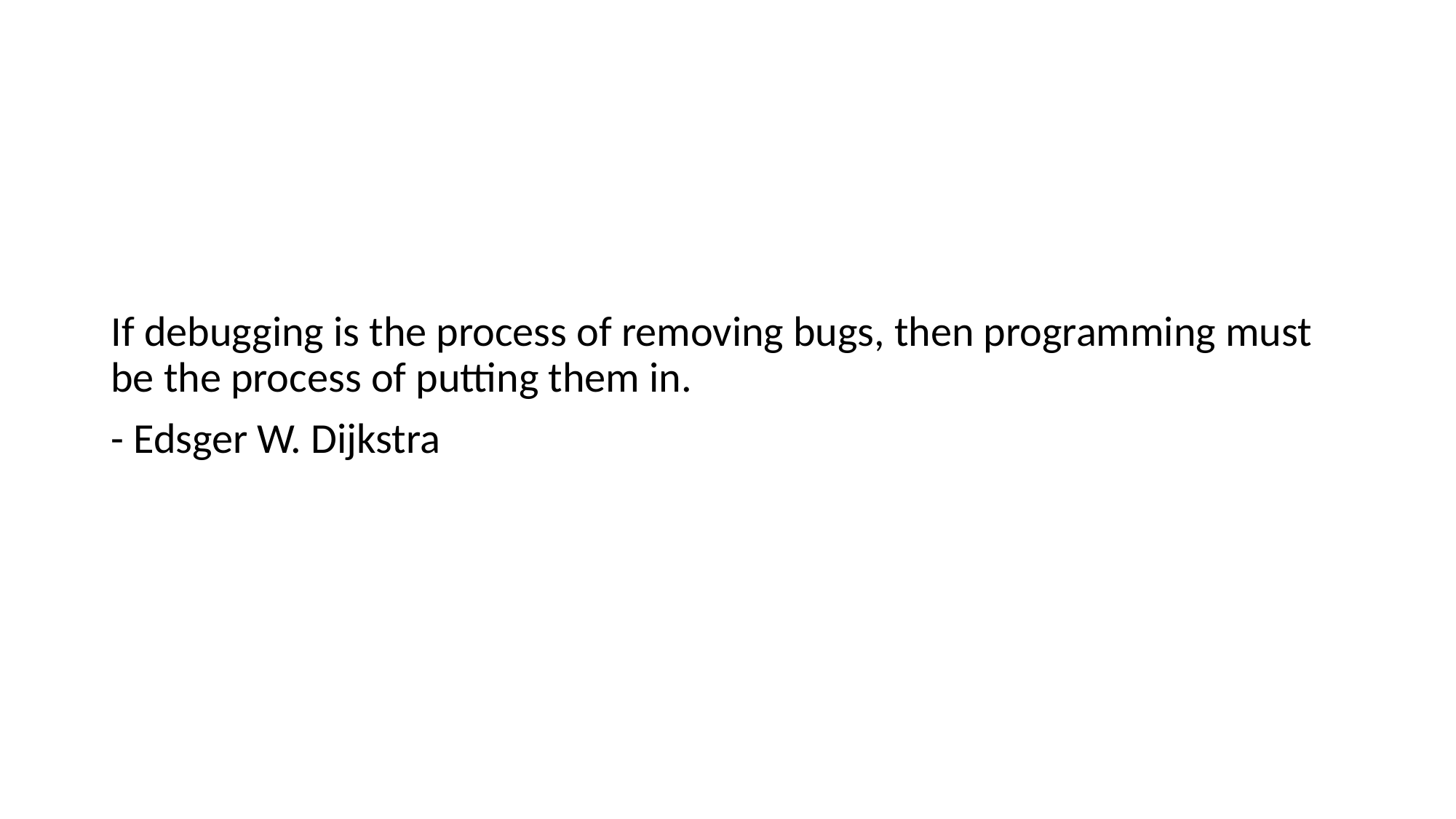

If debugging is the process of removing bugs, then programming must be the process of putting them in.
- Edsger W. Dijkstra